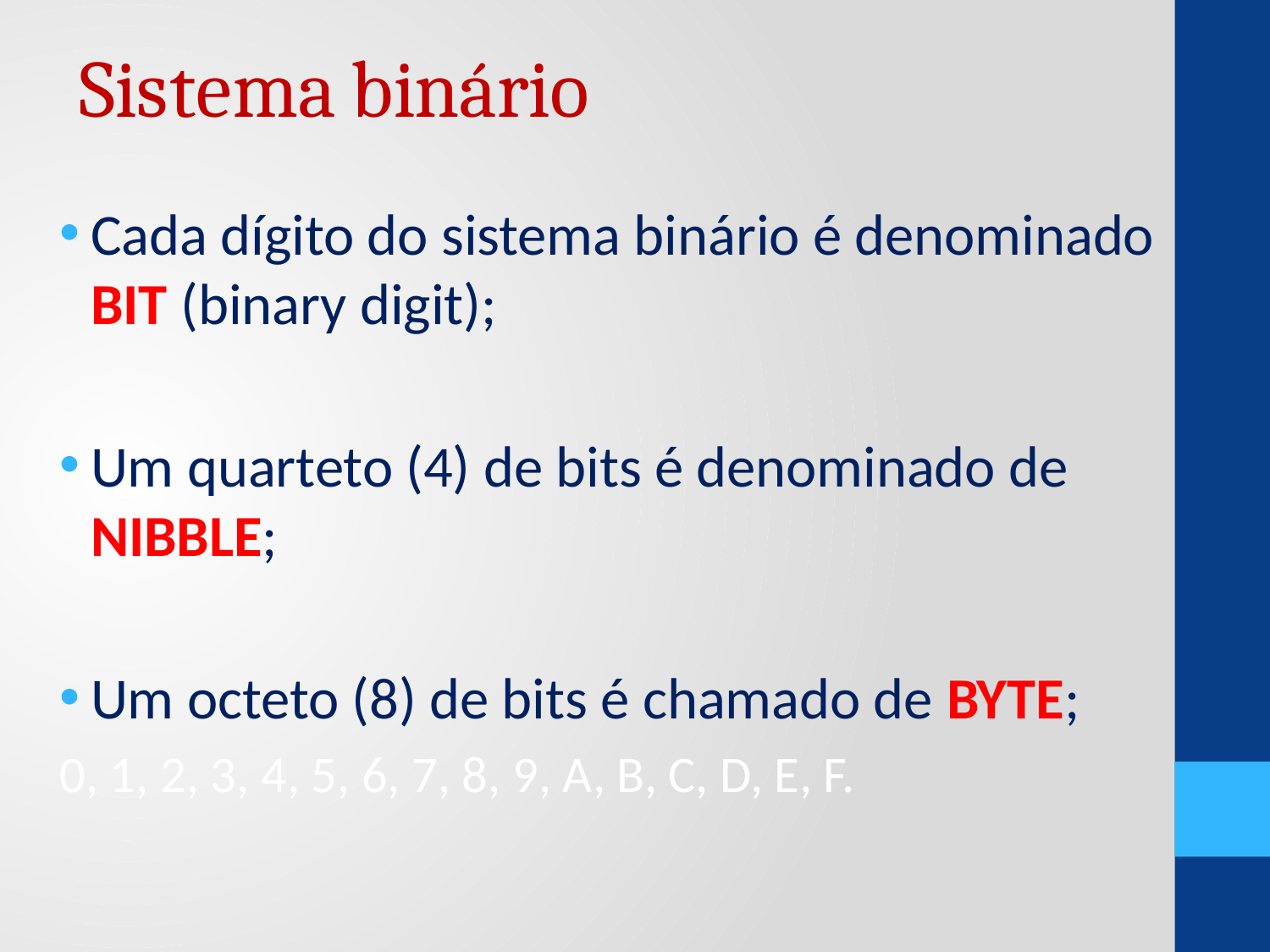

Sistema binário
Cada dígito do sistema binário é denominado BIT (binary digit);

Um quarteto (4) de bits é denominado de NIBBLE;

Um octeto (8) de bits é chamado de BYTE;
0, 1, 2, 3, 4, 5, 6, 7, 8, 9, A, B, C, D, E, F.